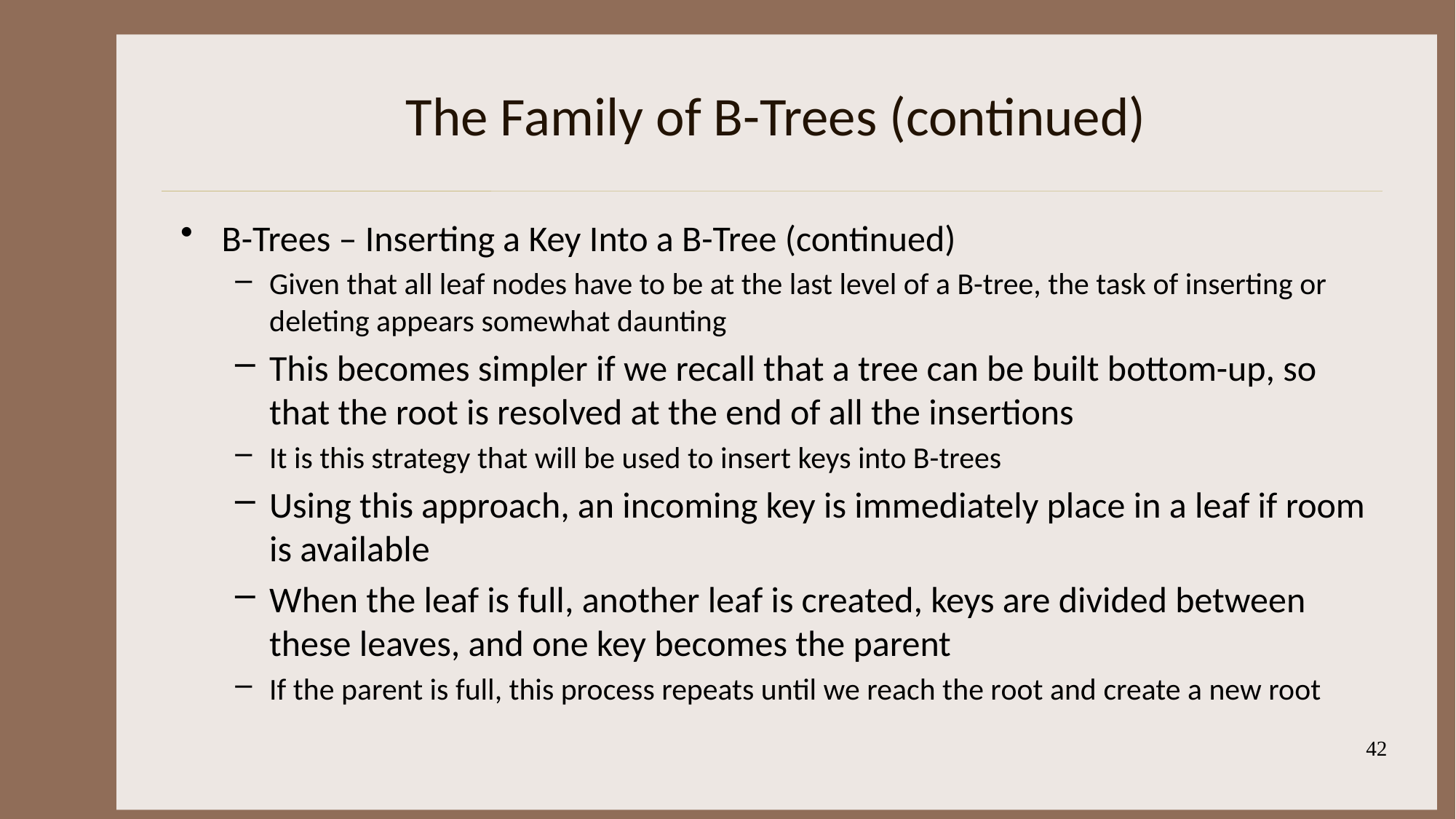

# The Family of B-Trees (continued)
B-Trees – Inserting a Key Into a B-Tree (continued)
Given that all leaf nodes have to be at the last level of a B-tree, the task of inserting or deleting appears somewhat daunting
This becomes simpler if we recall that a tree can be built bottom-up, so that the root is resolved at the end of all the insertions
It is this strategy that will be used to insert keys into B-trees
Using this approach, an incoming key is immediately place in a leaf if room is available
When the leaf is full, another leaf is created, keys are divided between these leaves, and one key becomes the parent
If the parent is full, this process repeats until we reach the root and create a new root
42